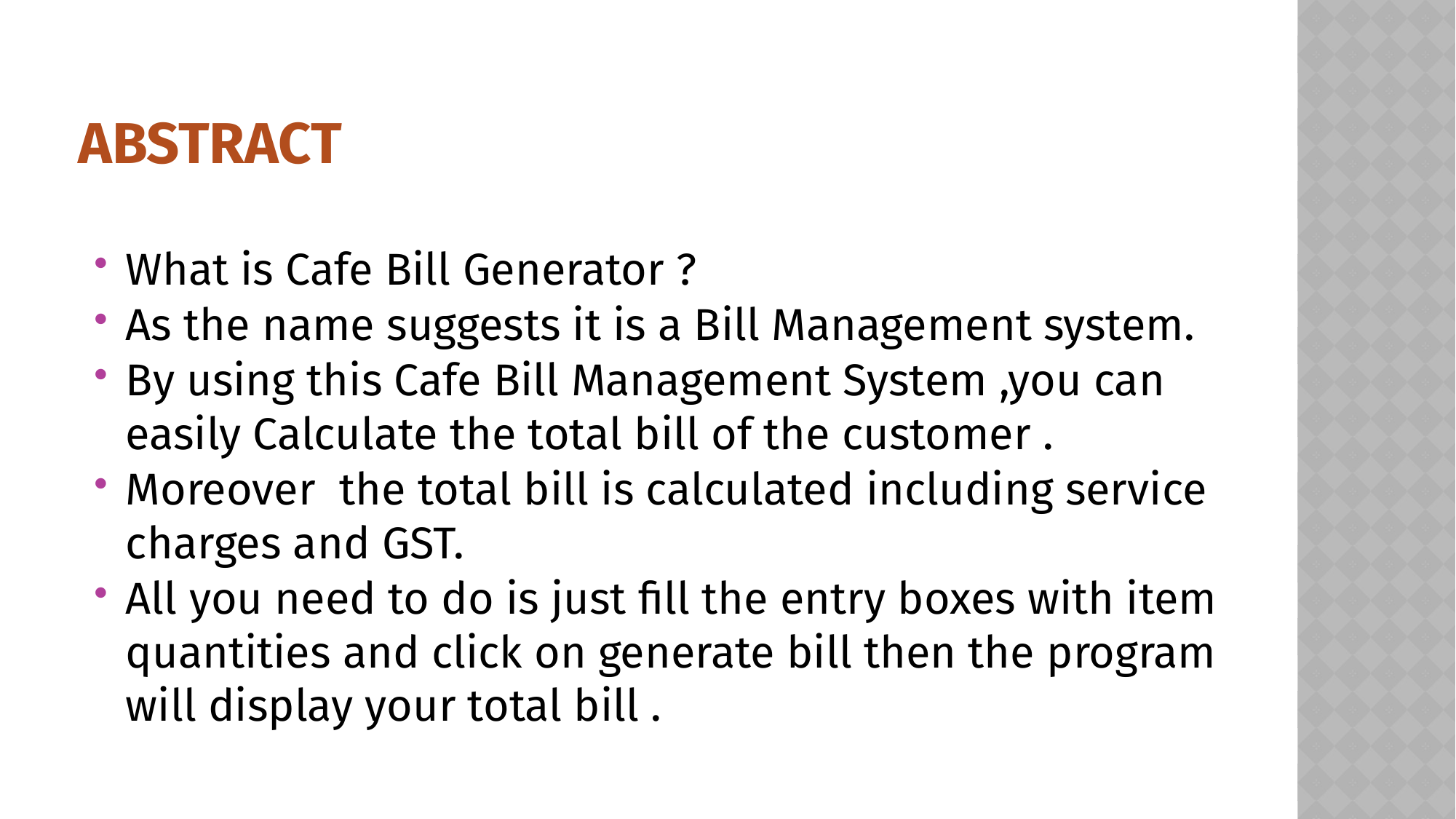

# Abstract
What is Cafe Bill Generator ?
As the name suggests it is a Bill Management system.
By using this Cafe Bill Management System ,you can easily Calculate the total bill of the customer .
Moreover  the total bill is calculated including service charges and GST.
All you need to do is just fill the entry boxes with item quantities and click on generate bill then the program will display your total bill .